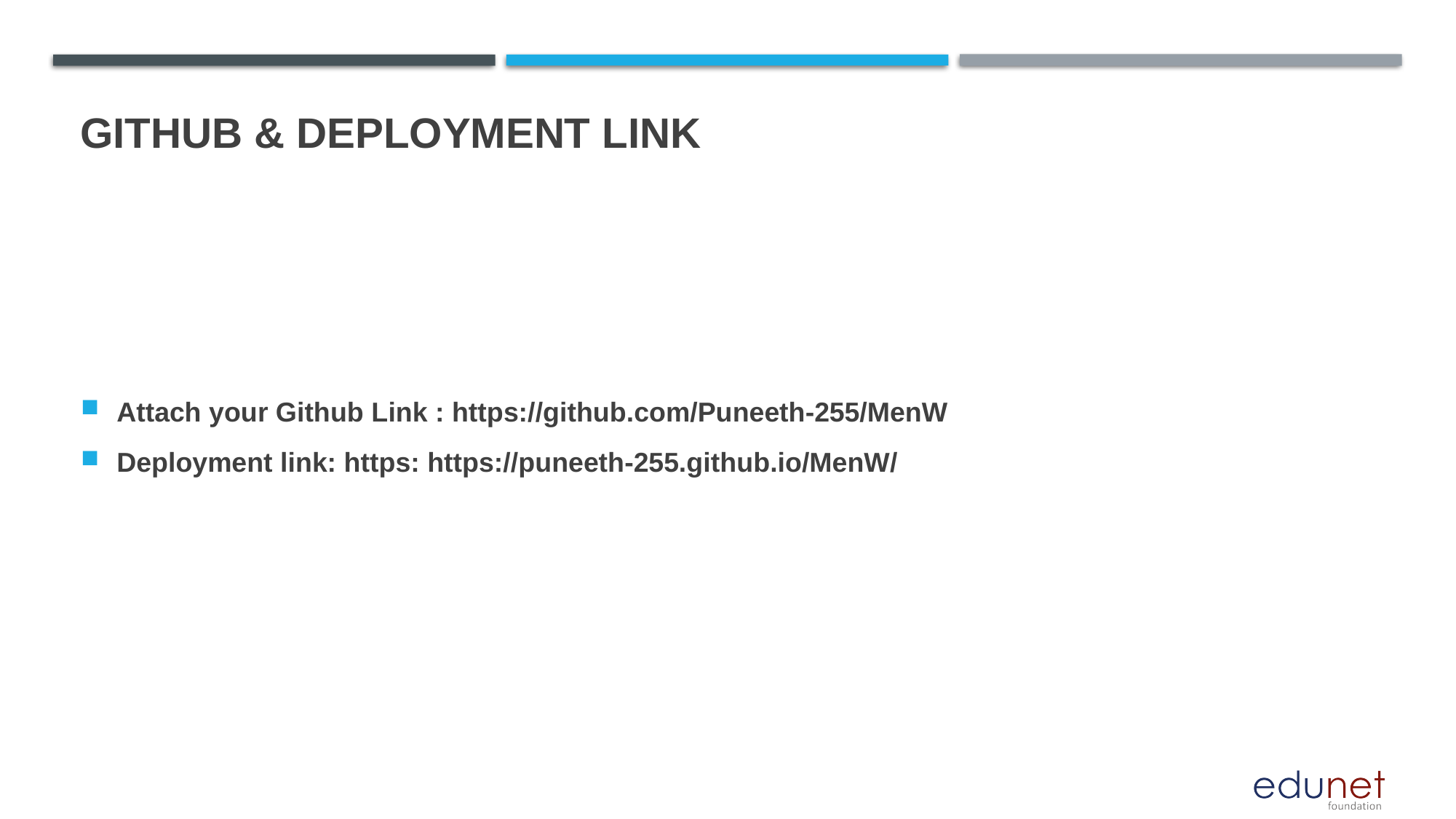

# Github & deployment Link
Attach your Github Link : https://github.com/Puneeth-255/MenW
Deployment link: https: https://puneeth-255.github.io/MenW/